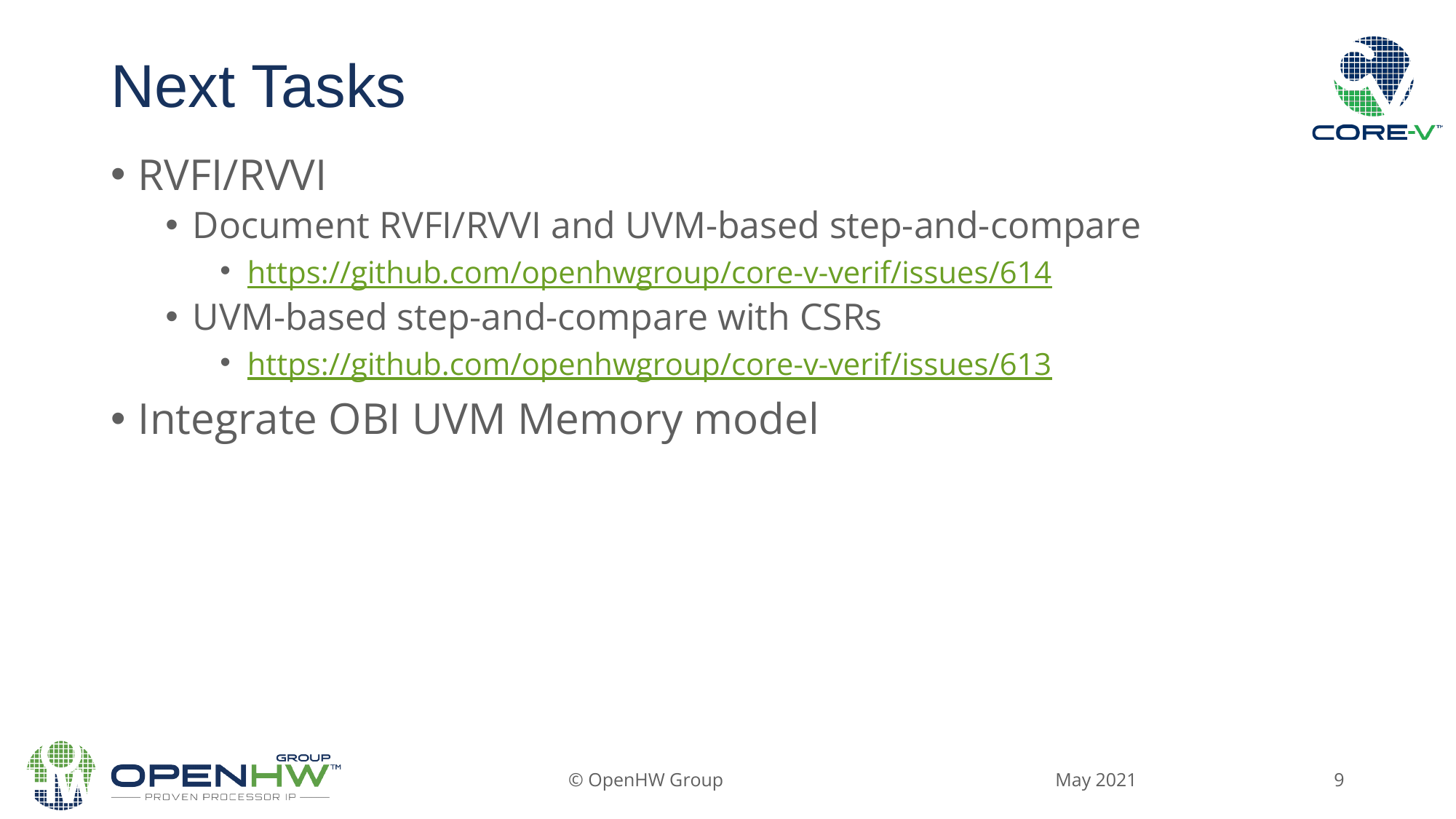

# Next Tasks
RVFI/RVVI
Document RVFI/RVVI and UVM-based step-and-compare
https://github.com/openhwgroup/core-v-verif/issues/614
UVM-based step-and-compare with CSRs
https://github.com/openhwgroup/core-v-verif/issues/613
Integrate OBI UVM Memory model

May 2021
© OpenHW Group
9